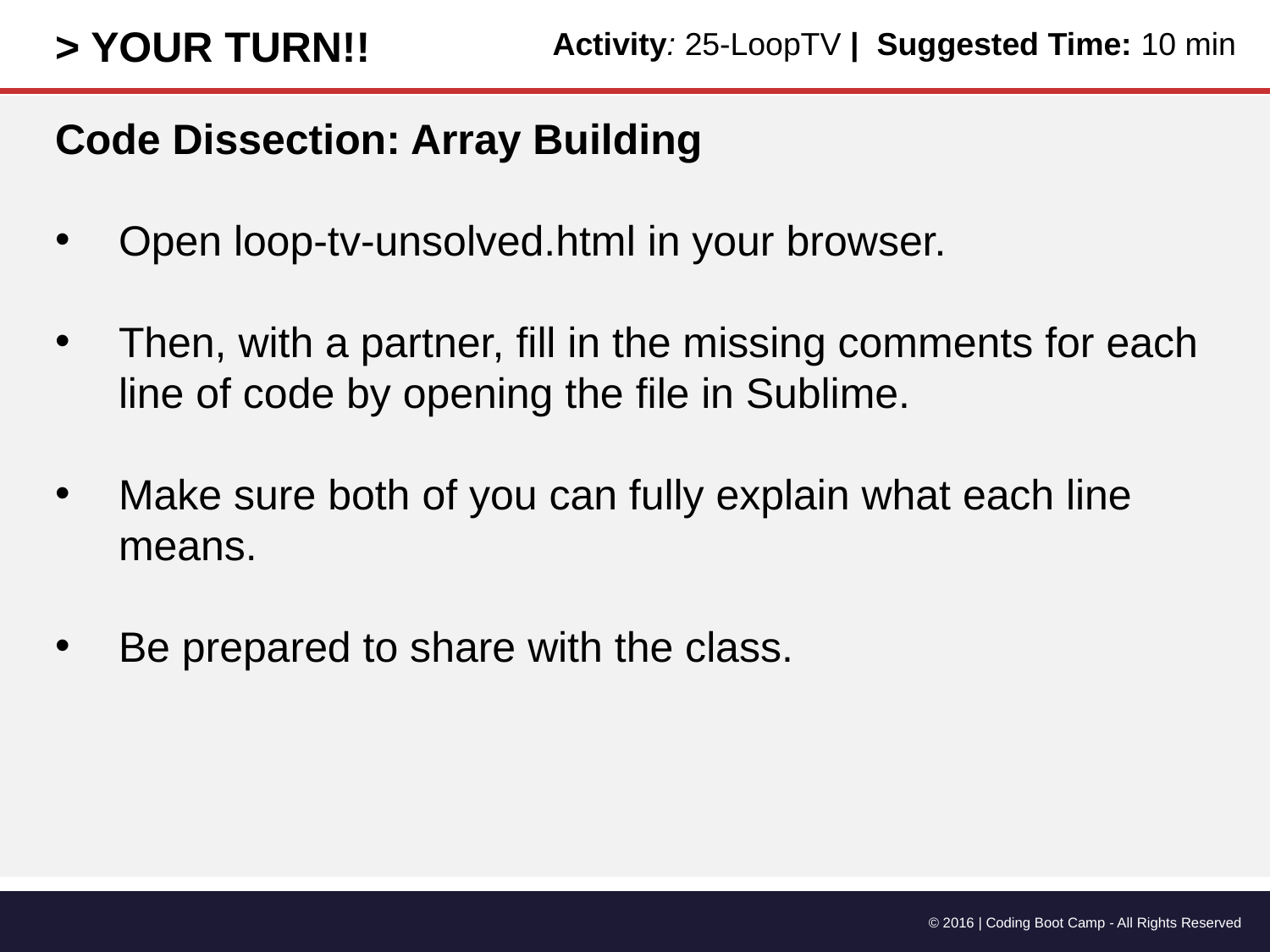

> YOUR TURN!!
Activity: 25-LoopTV |  Suggested Time: 10 min

Code Dissection: Array Building

Open loop-tv-unsolved.html in your browser.

Then, with a partner, fill in the missing comments for each line of code by opening the file in Sublime.

Make sure both of you can fully explain what each line means.

Be prepared to share with the class.